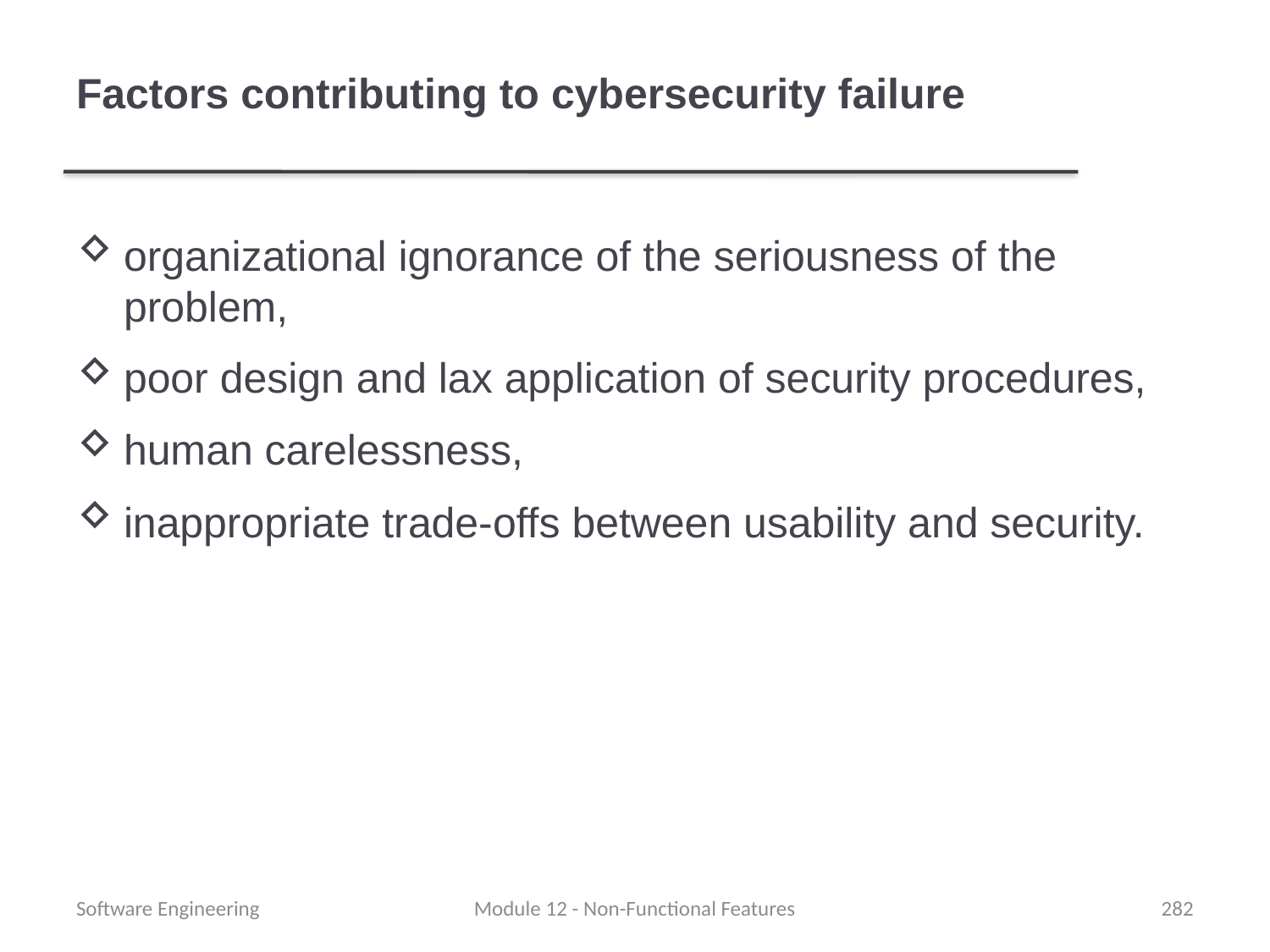

# Factors contributing to cybersecurity failure
organizational ignorance of the seriousness of the problem,
poor design and lax application of security procedures,
human carelessness,
inappropriate trade-offs between usability and security.

Software Engineering
Module 12 - Non-Functional Features
282